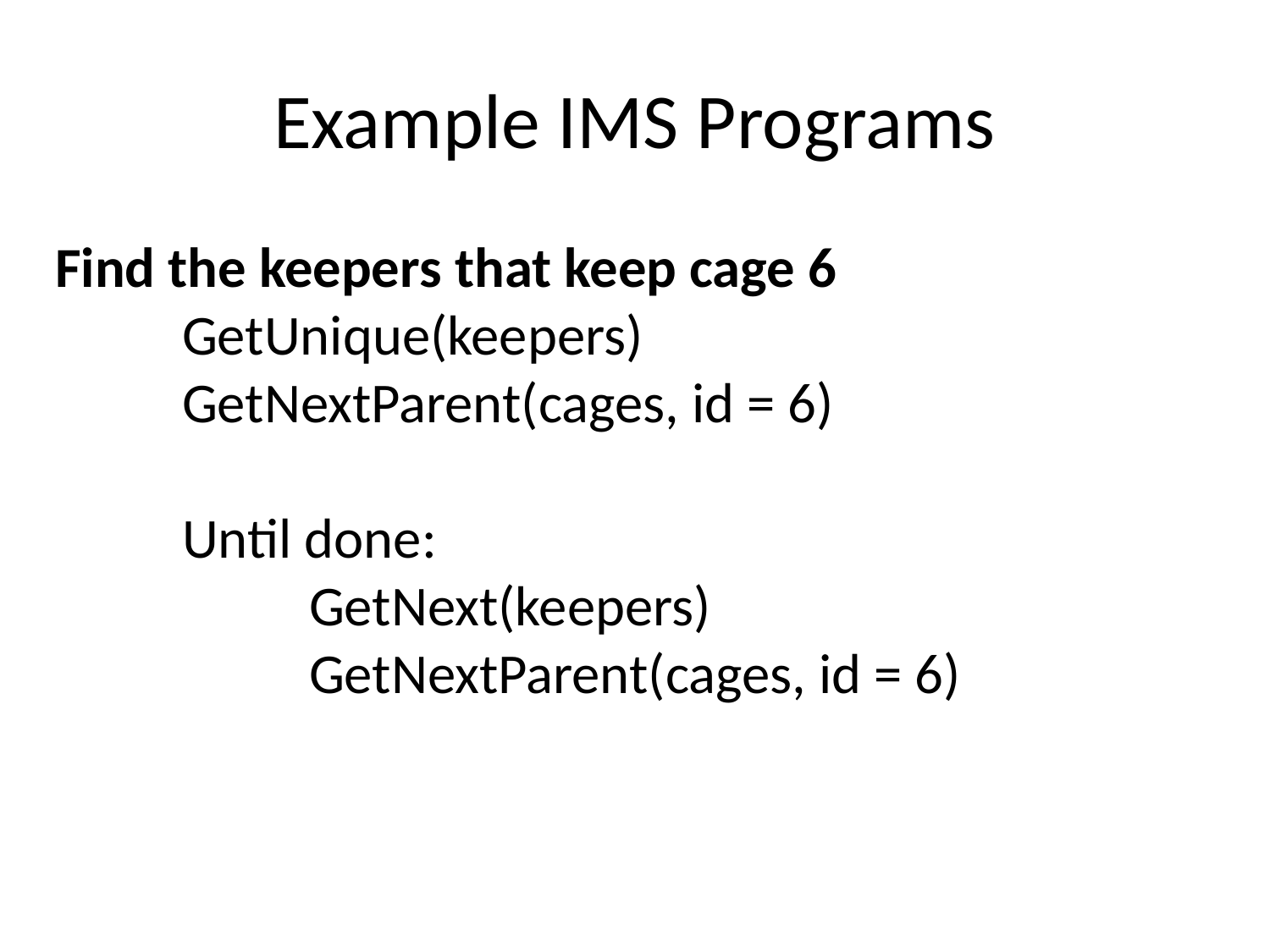

# Example IMS Programs
Find the keepers that keep cage 6
	GetUnique(keepers)
	GetNextParent(cages, id = 6)

	Until done:
		GetNext(keepers)
		GetNextParent(cages, id = 6)